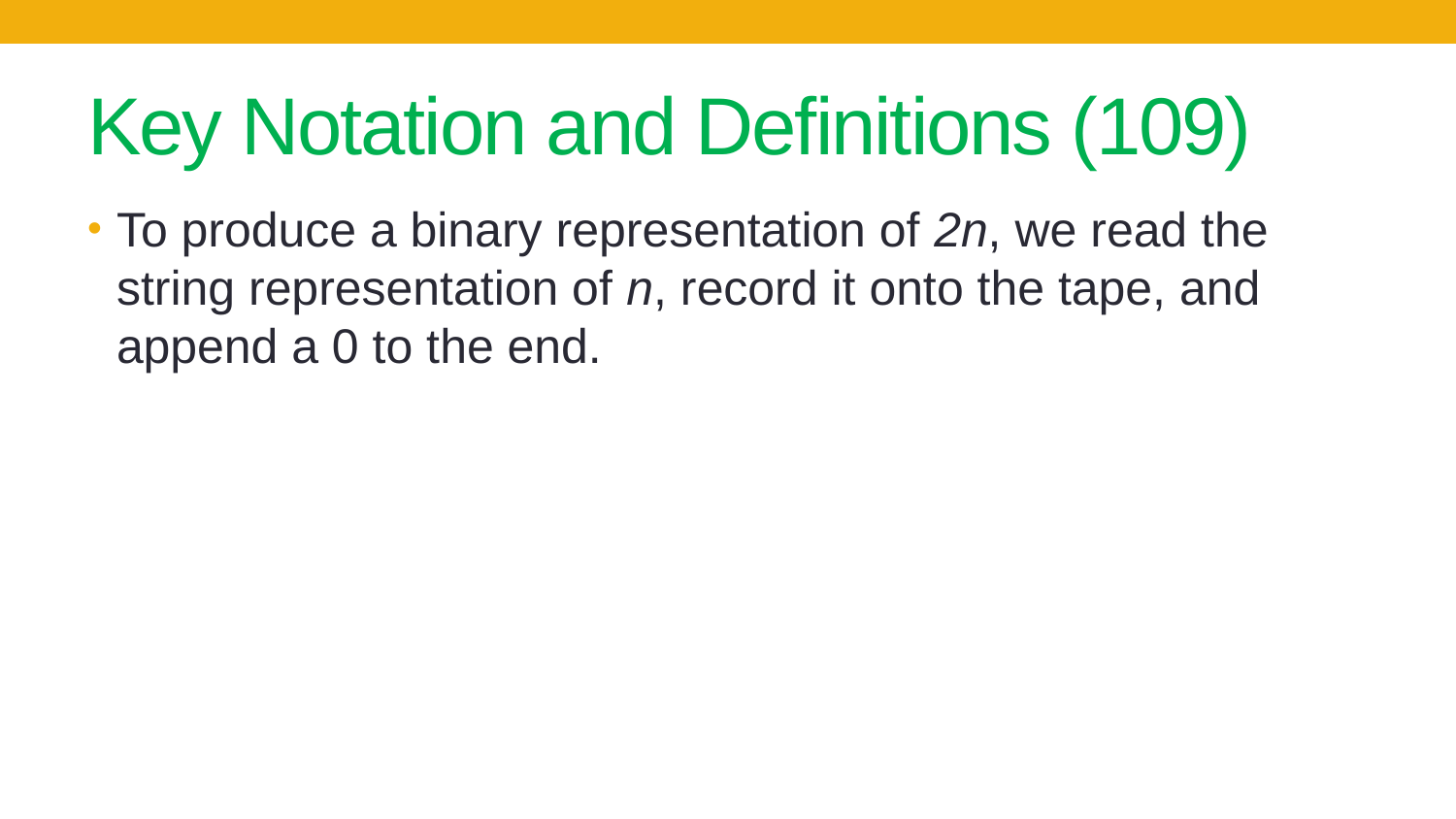

# Key Notation and Definitions (109)
To produce a binary representation of 2n, we read the  string representation of n, record it onto the tape, and append a 0 to the end.